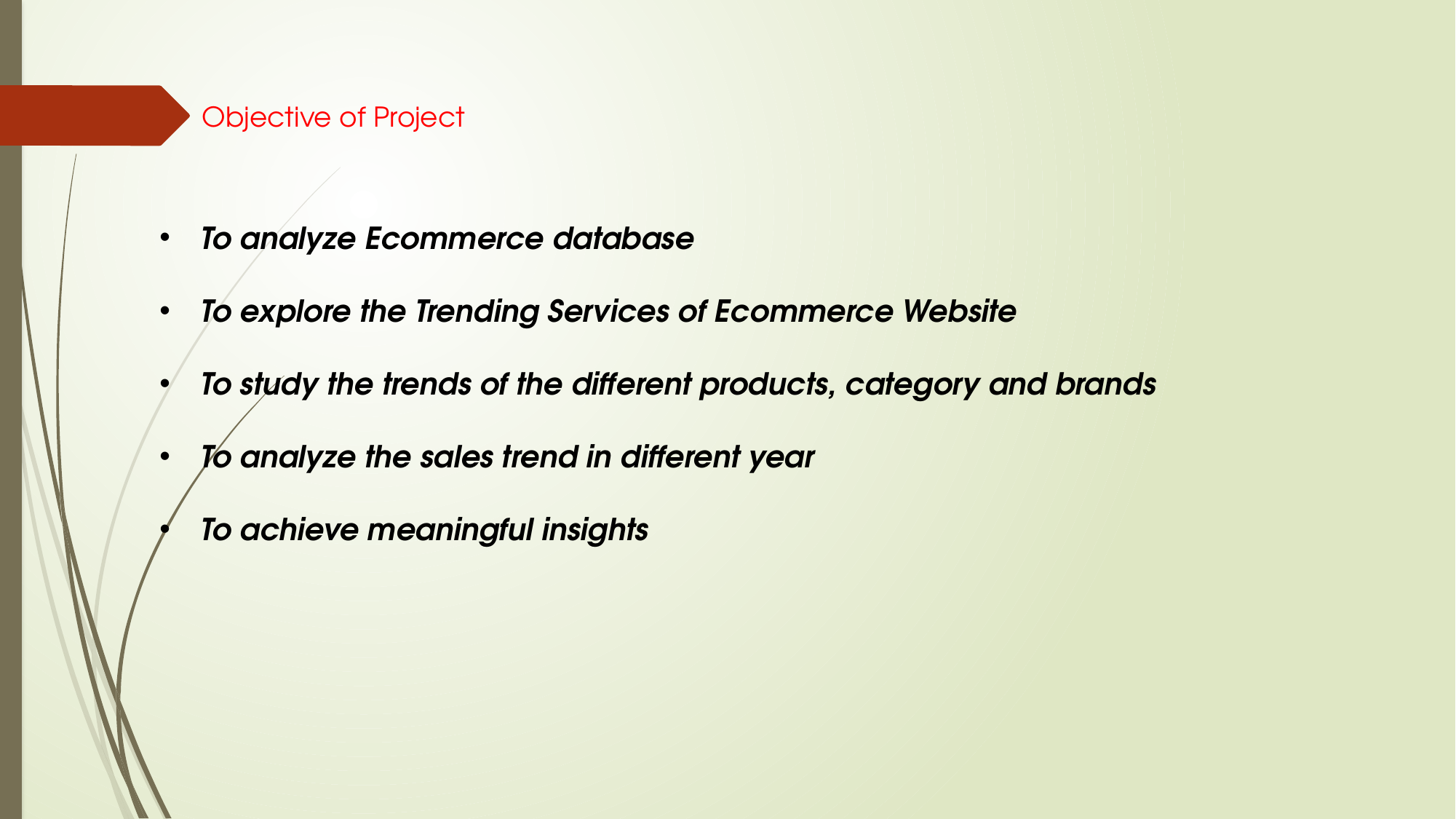

Objective of Project
To analyze Ecommerce database

To explore the Trending Services of Ecommerce Website

To study the trends of the different products, category and brands

To analyze the sales trend in different year

To achieve meaningful insights